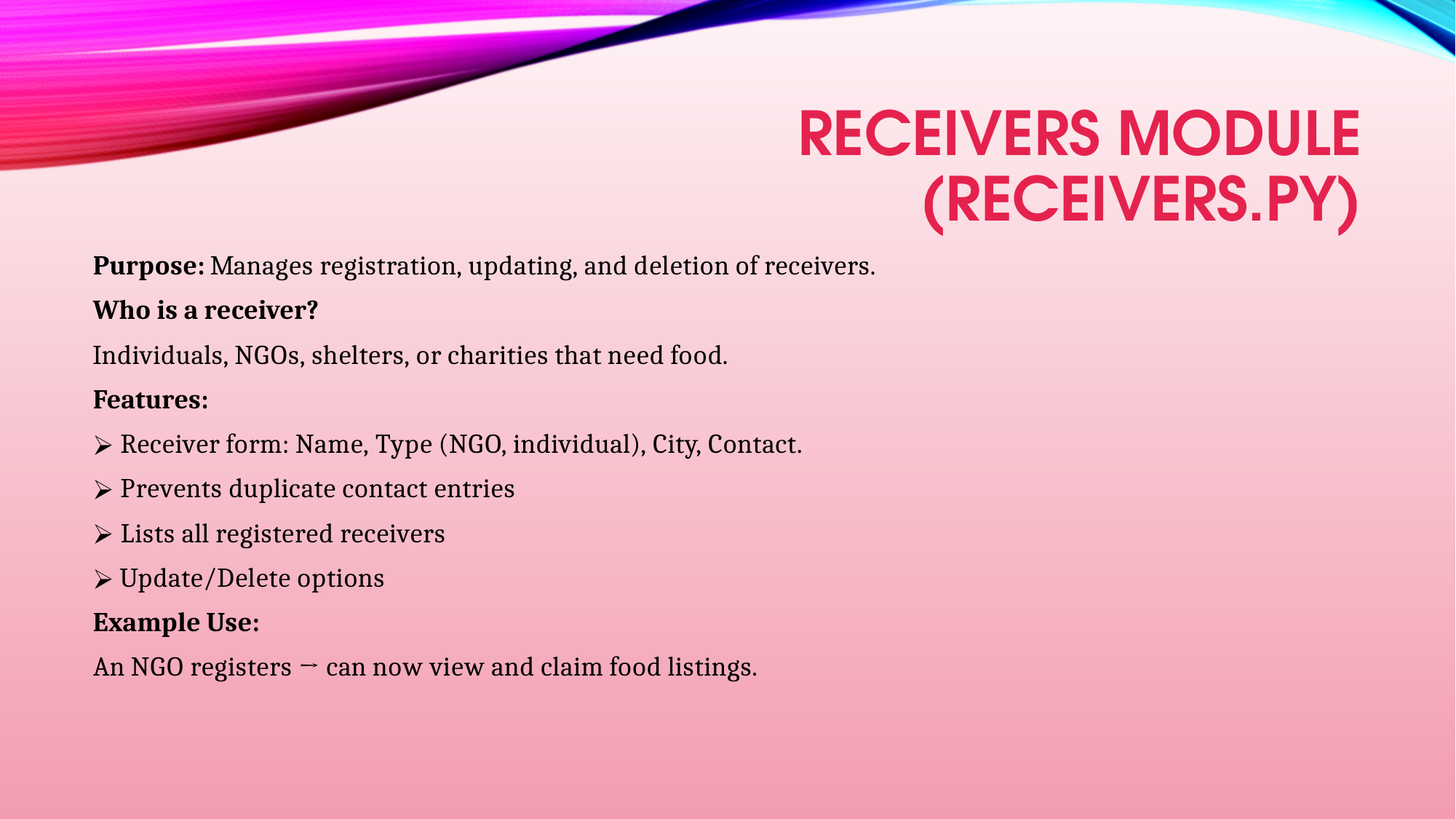

# RECEIVERS MODULE (RECEIVERS.PY)
Purpose: Manages registration, updating, and deletion of receivers.
Who is a receiver?
Individuals, NGOs, shelters, or charities that need food.
Features:
Receiver form: Name, Type (NGO, individual), City, Contact.
Prevents duplicate contact entries
Lists all registered receivers
Update/Delete options
Example Use:
An NGO registers → can now view and claim food listings.